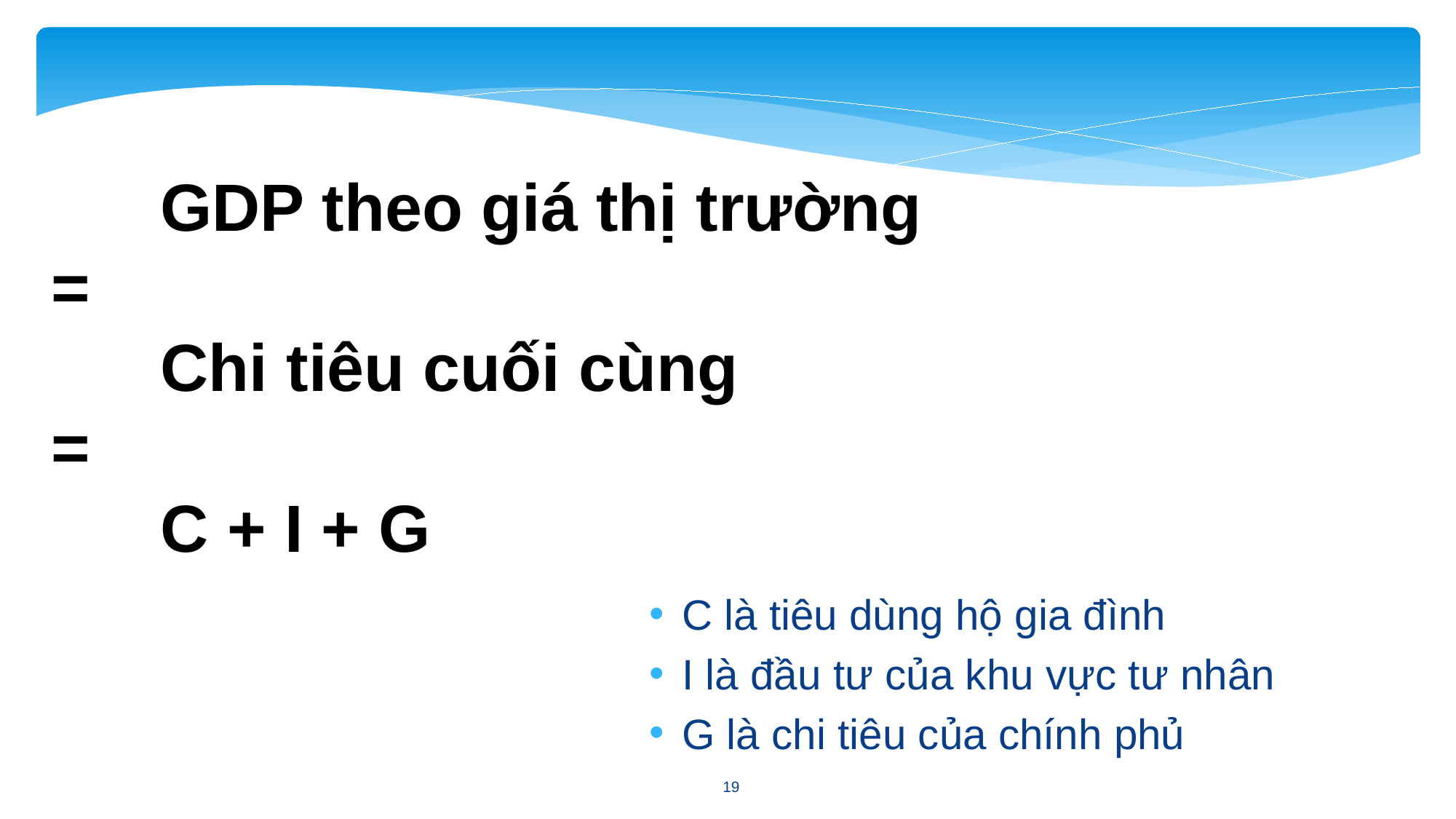

GDP theo giá thị trường
=
	Chi tiêu cuối cùng
=
	C + I + G
C là tiêu dùng hộ gia đình
I là đầu tư của khu vực tư nhân
G là chi tiêu của chính phủ
19